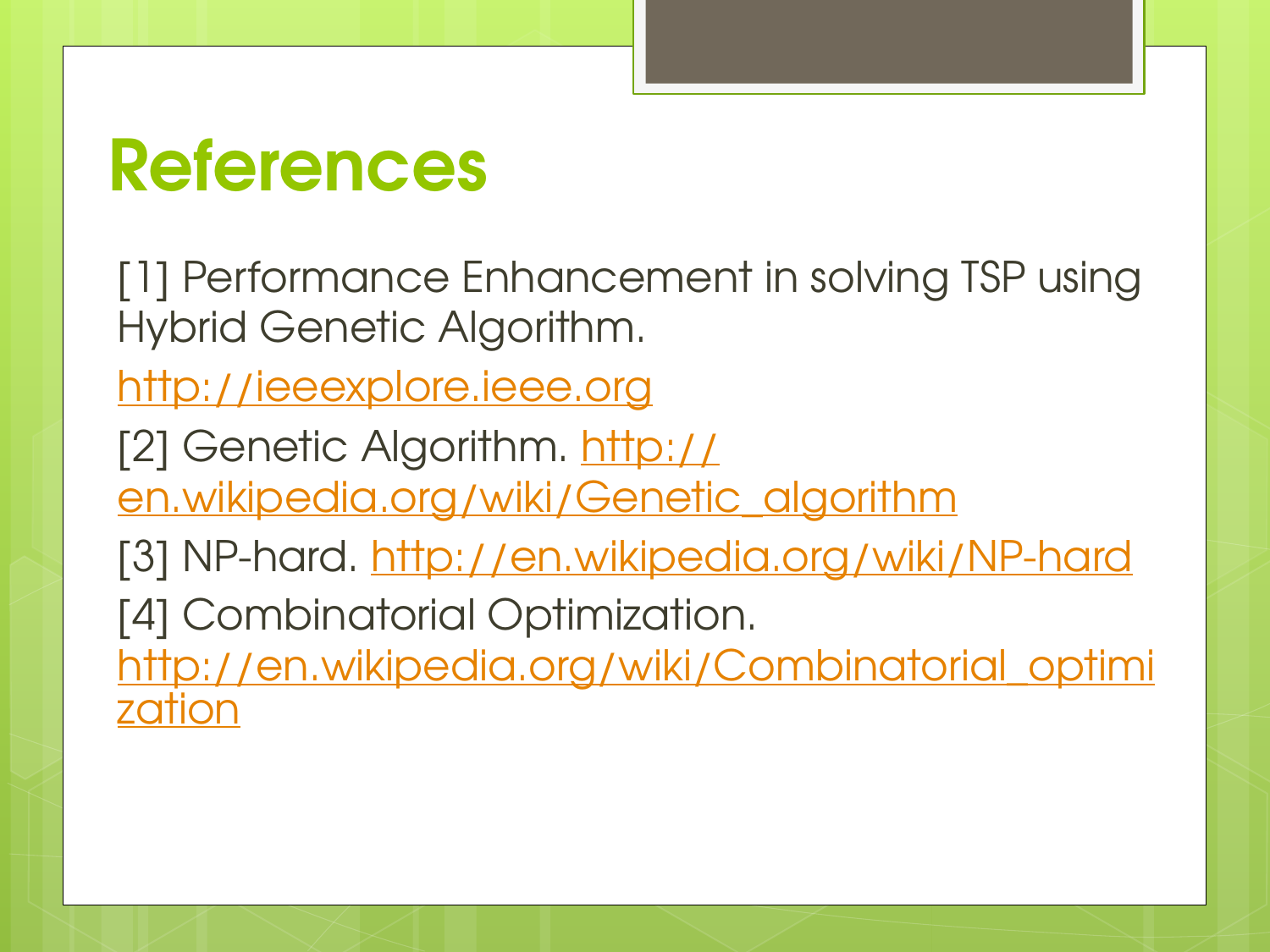

# References
[1] Performance Enhancement in solving TSP using  Hybrid Genetic Algorithm.
http://ieeexplore.ieee.org
[2] Genetic Algorithm. http://en.wikipedia.org/wiki/Genetic_algorithm
[3] NP-hard. http://en.wikipedia.org/wiki/NP-hard
[4] Combinatorial Optimization. http://en.wikipedia.org/wiki/Combinatorial_optimization